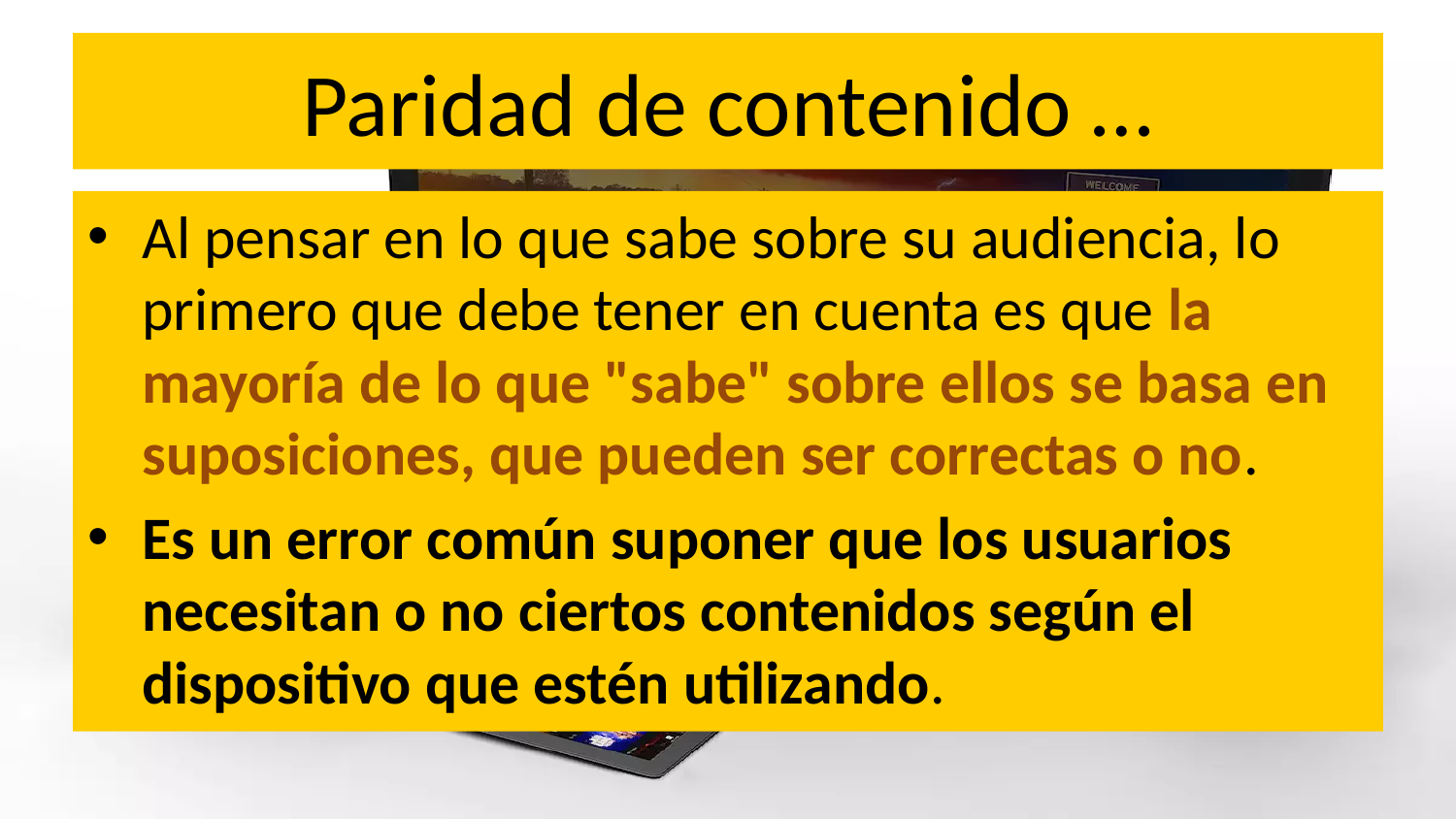

# Paridad de contenido …
Al pensar en lo que sabe sobre su audiencia, lo primero que debe tener en cuenta es que la mayoría de lo que "sabe" sobre ellos se basa en suposiciones, que pueden ser correctas o no.
Es un error común suponer que los usuarios necesitan o no ciertos contenidos según el dispositivo que estén utilizando.